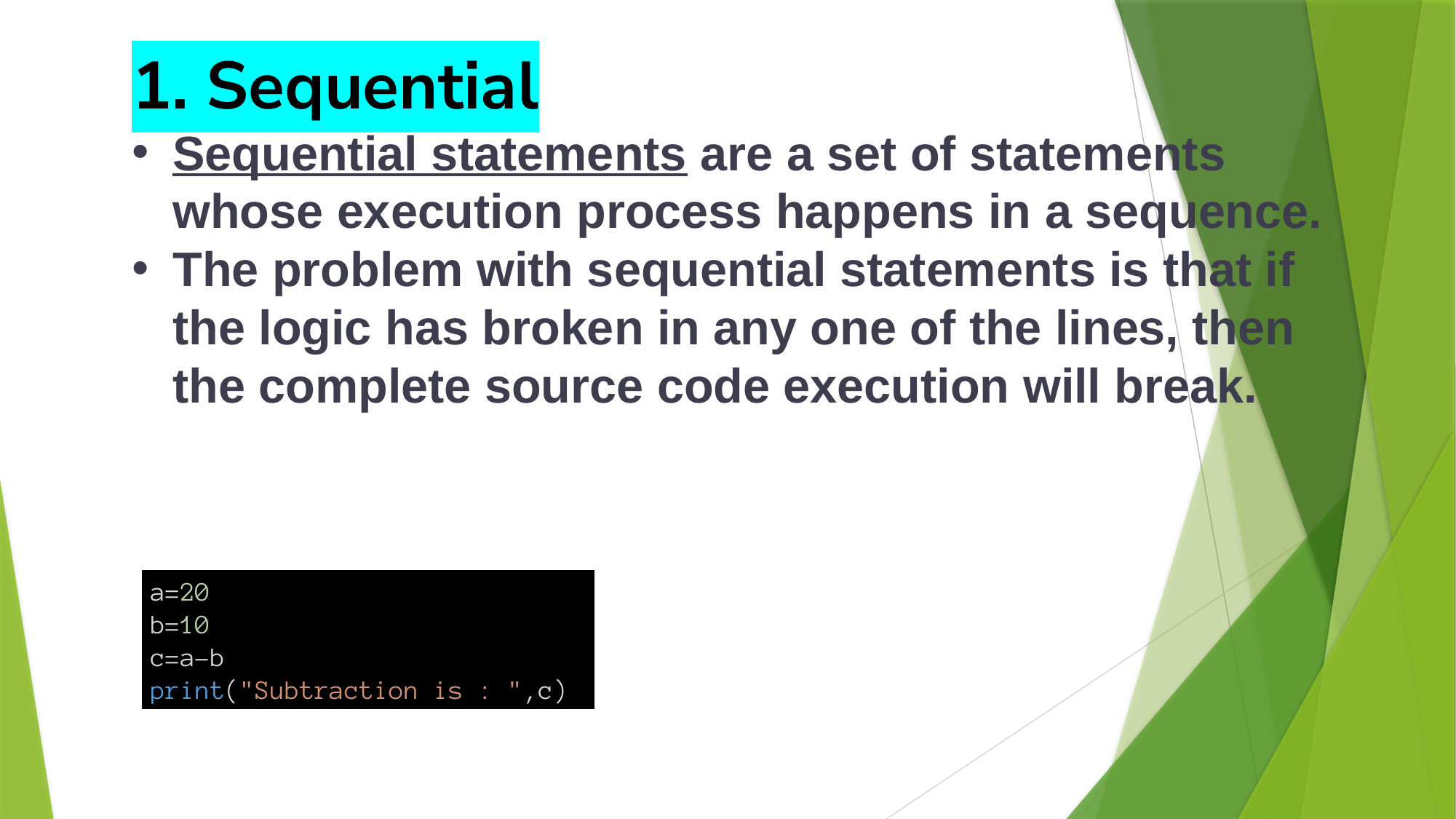

1. Sequential
Sequential statements are a set of statements whose execution process happens in a sequence.
The problem with sequential statements is that if the logic has broken in any one of the lines, then the complete source code execution will break.
a=20
b=10
c=a-b
print("Subtraction is : ",c)